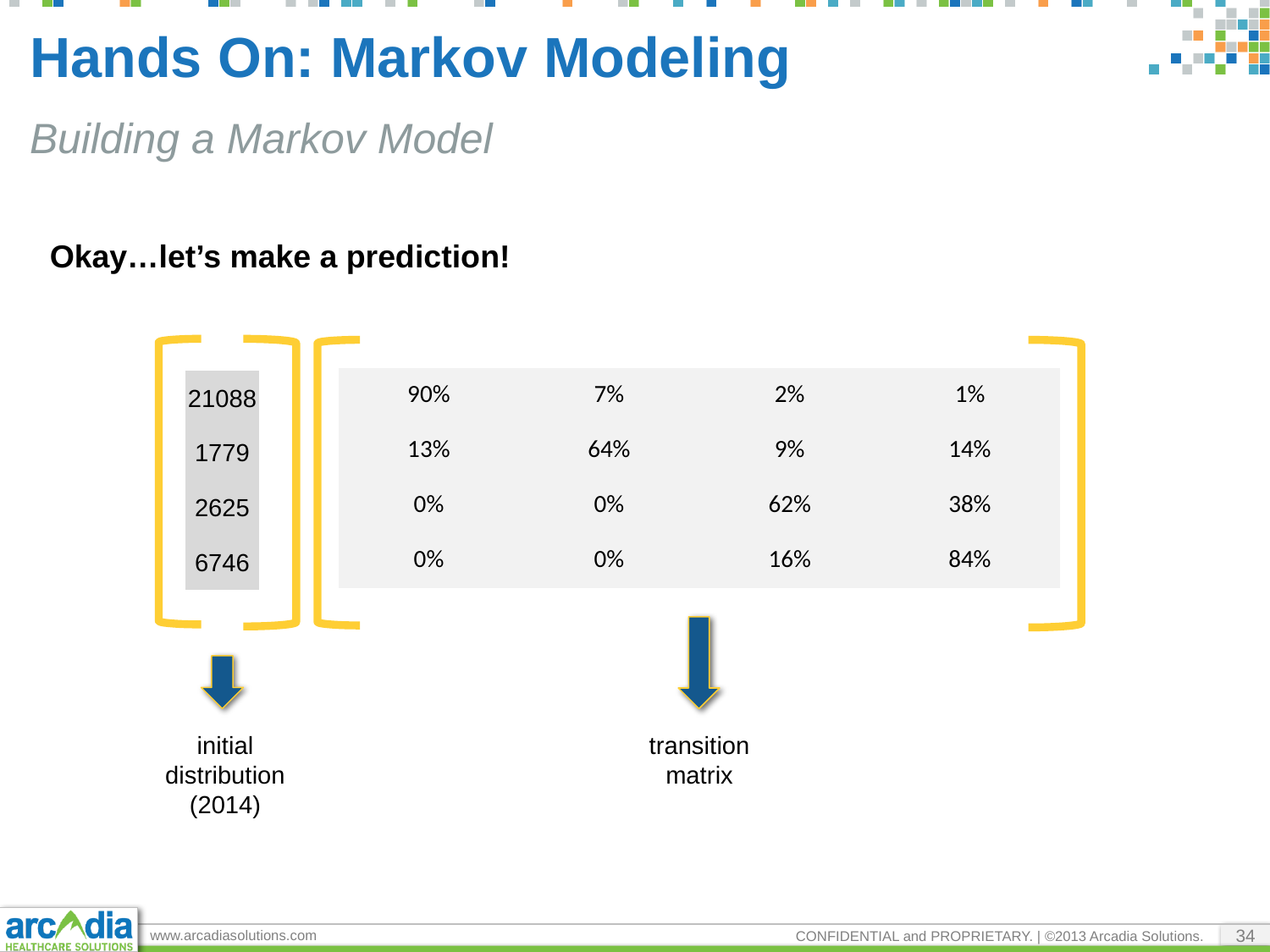

# Hands On: Markov Modeling
Building a Markov Model

Okay…let’s make a prediction!

| 90% | 7% | 2% | 1% |
| --- | --- | --- | --- |
| 13% | 64% | 9% | 14% |
| 0% | 0% | 62% | 38% |
| 0% | 0% | 16% | 84% |
| 21088 |
| --- |
| 1779 |
| 2625 |
| 6746 |

initial distribution (2014)
transition matrix